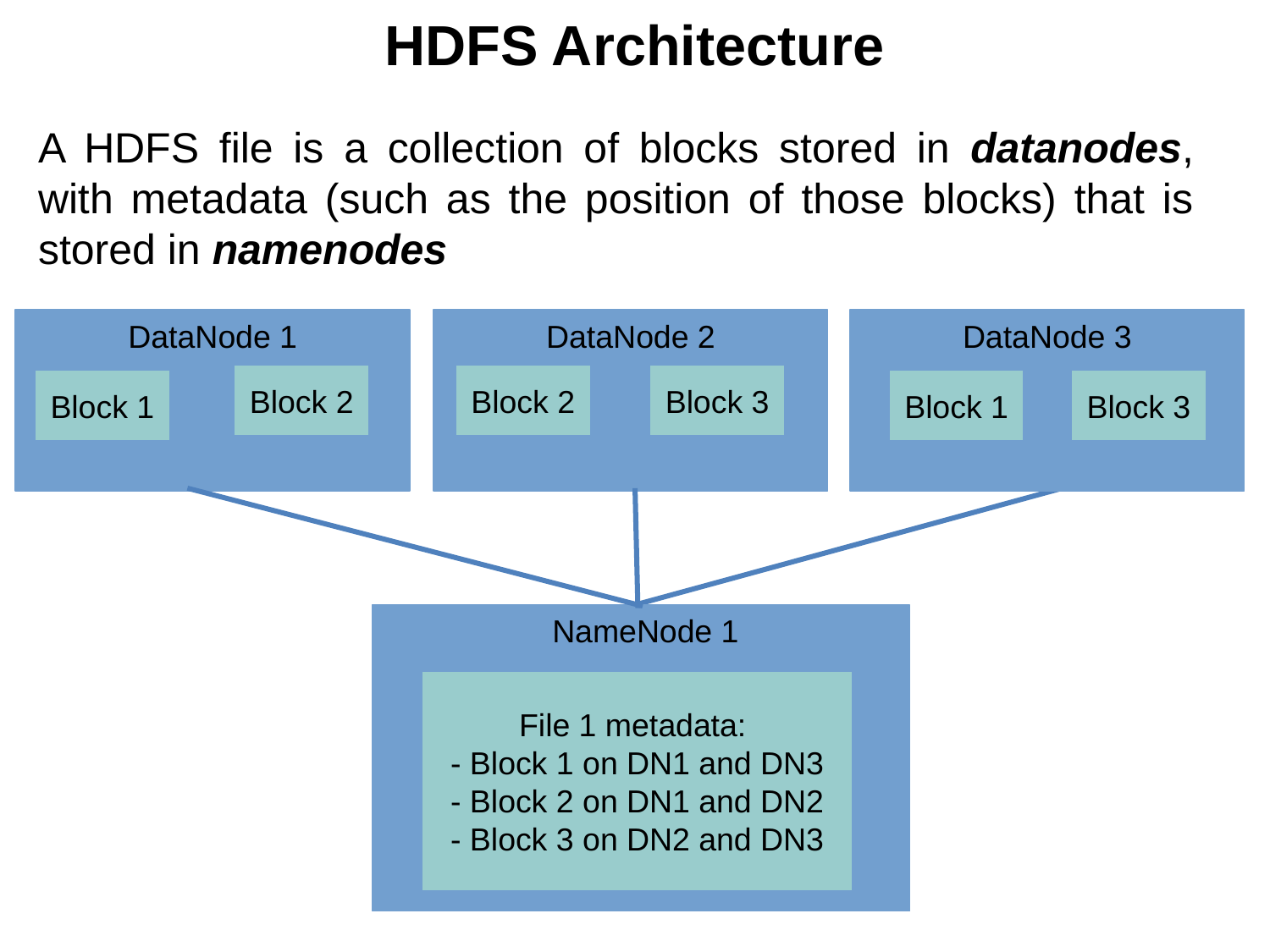

HDFS Architecture

A HDFS file is a collection of blocks stored in datanodes, with metadata (such as the position of those blocks) that is stored in namenodes

DataNode 1
DataNode 2
DataNode 3
Block 2
Block 3
Block 2
Block 1
Block 1
Block 3

 NameNode 1
File 1 metadata:
- Block 1 on DN1 and DN3
- Block 2 on DN1 and DN2
- Block 3 on DN2 and DN3